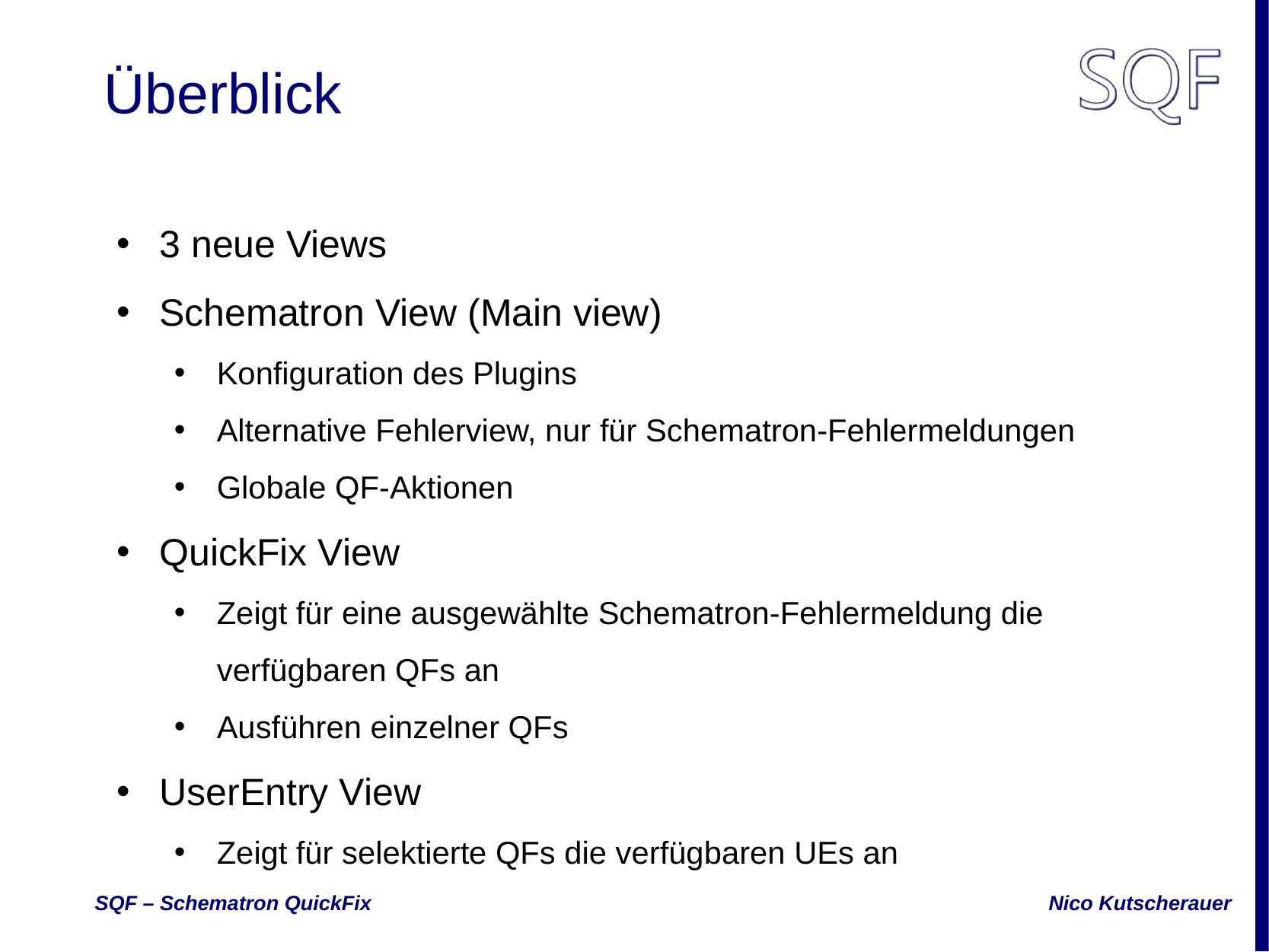

# Überblick
3 neue Views
Schematron View (Main view)
Konfiguration des Plugins
Alternative Fehlerview, nur für Schematron-Fehlermeldungen
Globale QF-Aktionen
QuickFix View
Zeigt für eine ausgewählte Schematron-Fehlermeldung die verfügbaren QFs an
Ausführen einzelner QFs
UserEntry View
Zeigt für selektierte QFs die verfügbaren UEs an